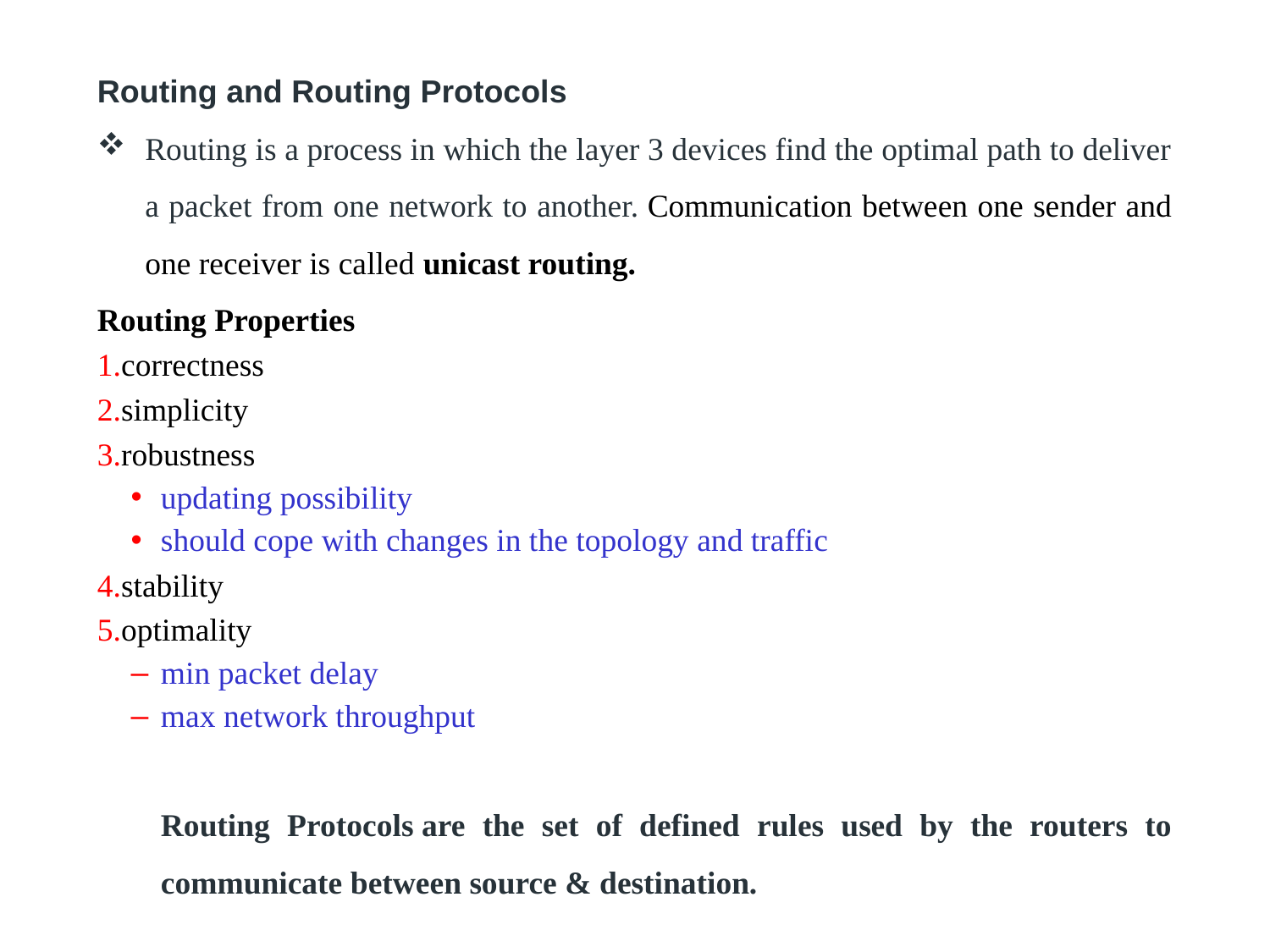

Routing and Routing Protocols
Routing is a process in which the layer 3 devices find the optimal path to deliver a packet from one network to another. Communication between one sender and one receiver is called unicast routing.
Routing Properties
correctness
simplicity
robustness
updating possibility
should cope with changes in the topology and traffic
stability
optimality
min packet delay
max network throughput

Routing Protocols are the set of defined rules used by the routers to communicate between source & destination.